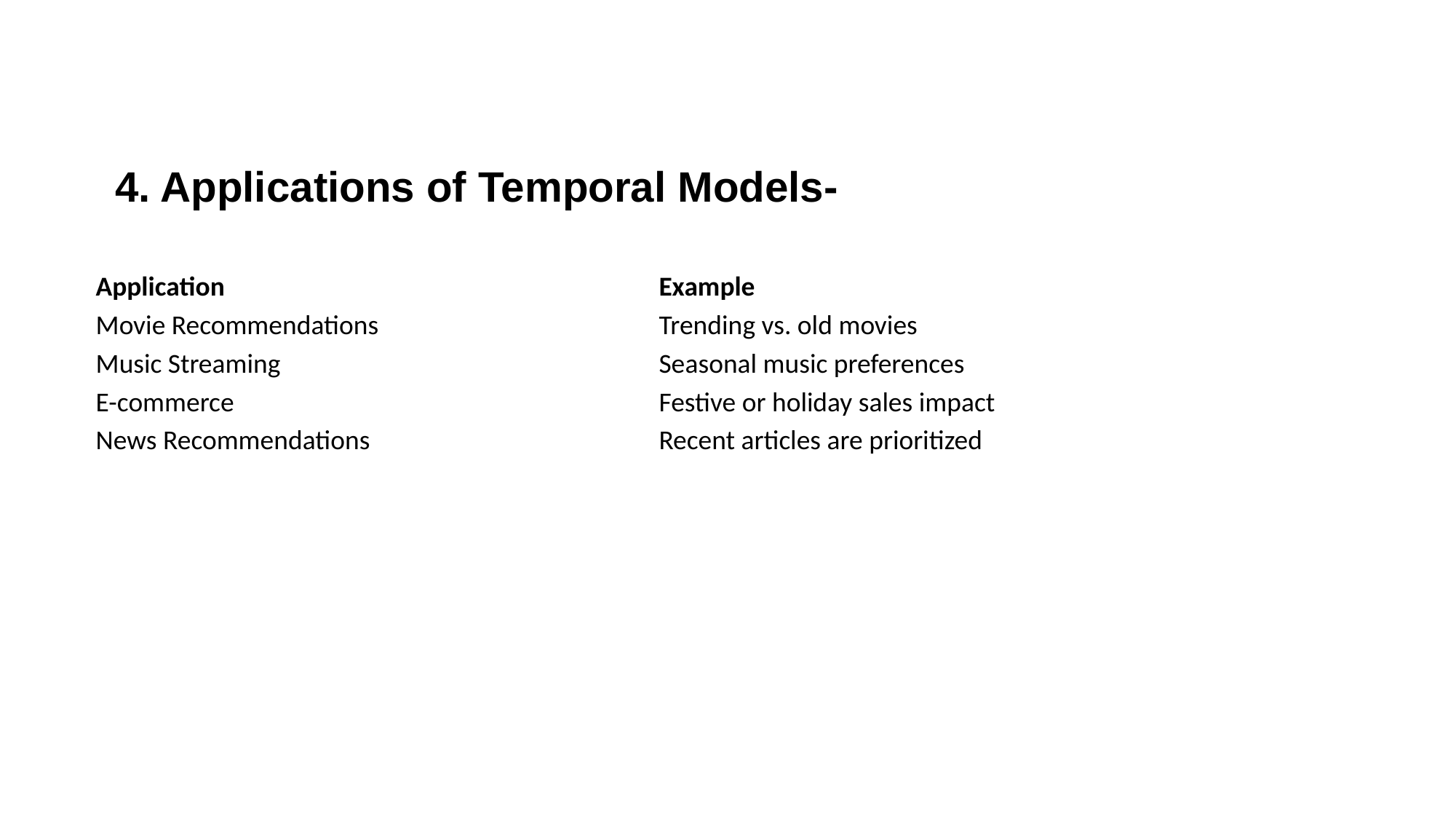

4. Applications of Temporal Models-
| Application | Example |
| --- | --- |
| Movie Recommendations | Trending vs. old movies |
| Music Streaming | Seasonal music preferences |
| E-commerce | Festive or holiday sales impact |
| News Recommendations | Recent articles are prioritized |